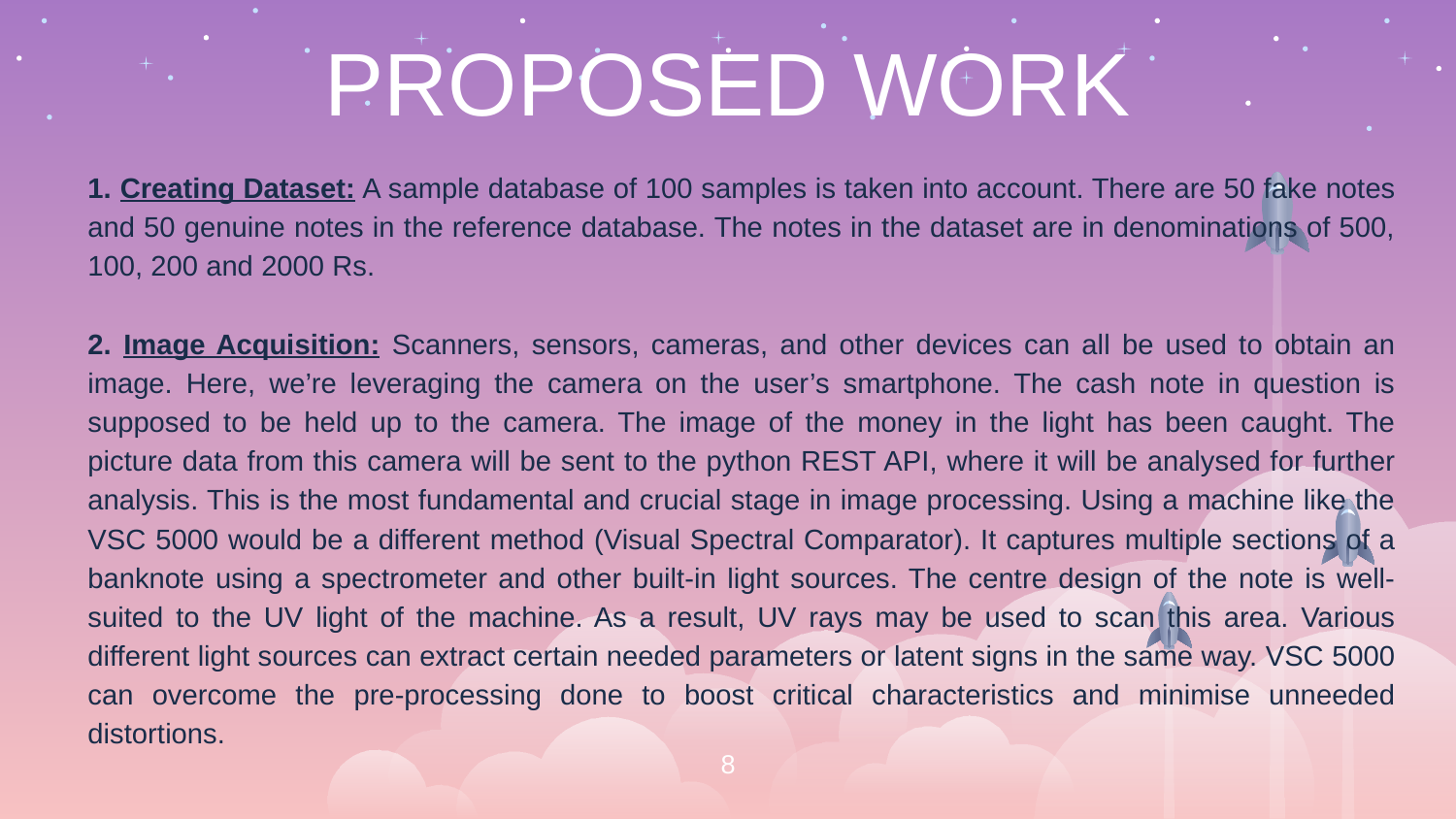

PROPOSED WORK
1. Creating Dataset: A sample database of 100 samples is taken into account. There are 50 fake notes and 50 genuine notes in the reference database. The notes in the dataset are in denominations of 500, 100, 200 and 2000 Rs.

2. Image Acquisition: Scanners, sensors, cameras, and other devices can all be used to obtain an image. Here, we’re leveraging the camera on the user’s smartphone. The cash note in question is supposed to be held up to the camera. The image of the money in the light has been caught. The picture data from this camera will be sent to the python REST API, where it will be analysed for further analysis. This is the most fundamental and crucial stage in image processing. Using a machine like the VSC 5000 would be a different method (Visual Spectral Comparator). It captures multiple sections of a banknote using a spectrometer and other built-in light sources. The centre design of the note is well-suited to the UV light of the machine. As a result, UV rays may be used to scan this area. Various different light sources can extract certain needed parameters or latent signs in the same way. VSC 5000 can overcome the pre-processing done to boost critical characteristics and minimise unneeded distortions.
8